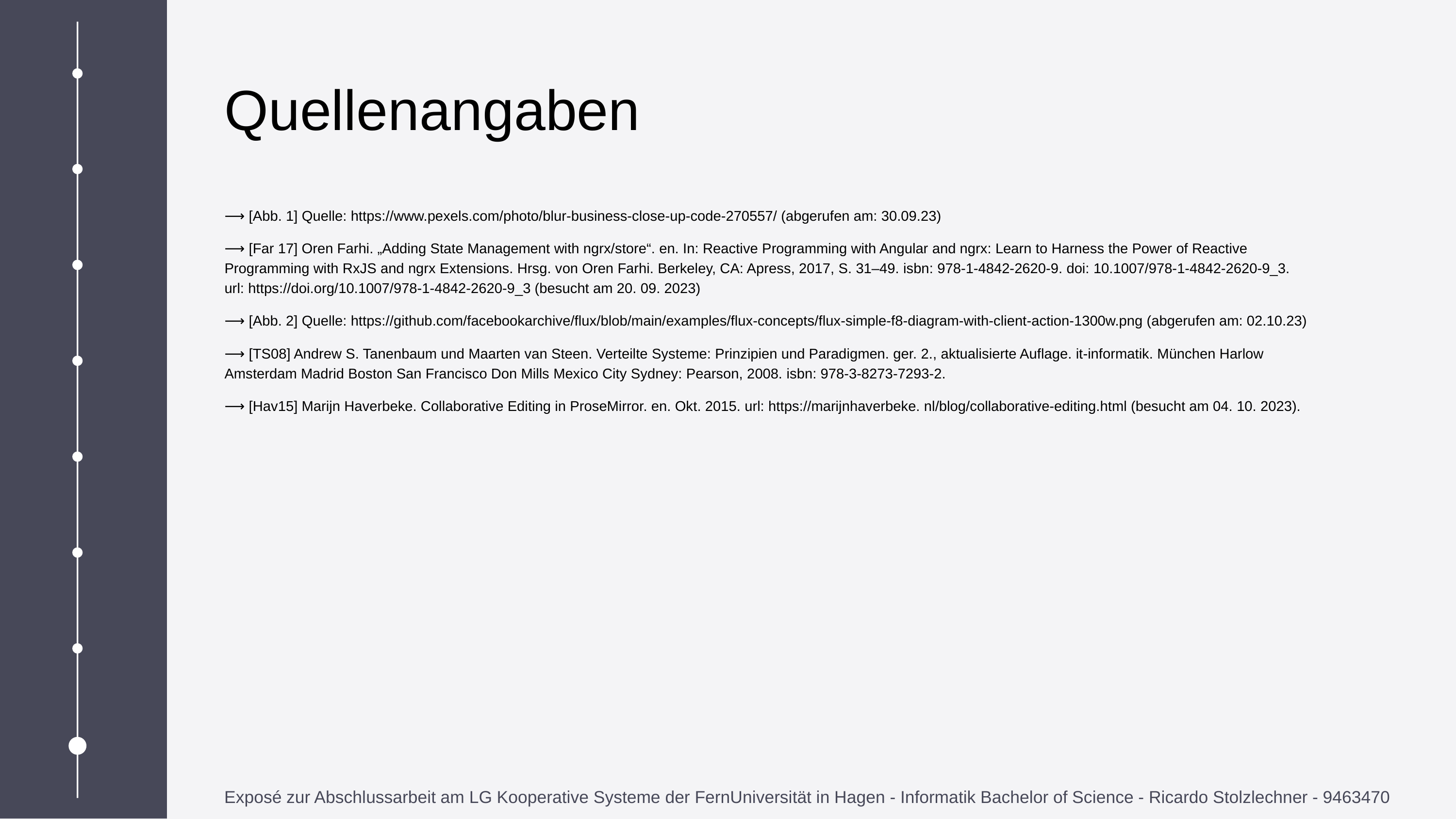

Quellenangaben
⟶ [Abb. 1] Quelle: https://www.pexels.com/photo/blur-business-close-up-code-270557/ (abgerufen am: 30.09.23)
⟶ [Far 17] Oren Farhi. „Adding State Management with ngrx/store“. en. In: Reactive Programming with Angular and ngrx: Learn to Harness the Power of Reactive
Programming with RxJS and ngrx Extensions. Hrsg. von Oren Farhi. Berkeley, CA: Apress, 2017, S. 31–49. isbn: 978-1-4842-2620-9. doi: 10.1007/978-1-4842-2620-9_3.
url: https://doi.org/10.1007/978-1-4842-2620-9_3 (besucht am 20. 09. 2023)
⟶ [Abb. 2] Quelle: https://github.com/facebookarchive/flux/blob/main/examples/flux-concepts/flux-simple-f8-diagram-with-client-action-1300w.png (abgerufen am: 02.10.23)
⟶ [TS08] Andrew S. Tanenbaum und Maarten van Steen. Verteilte Systeme: Prinzipien und Paradigmen. ger. 2., aktualisierte Auflage. it-informatik. München Harlow
Amsterdam Madrid Boston San Francisco Don Mills Mexico City Sydney: Pearson, 2008. isbn: 978-3-8273-7293-2.
⟶ [Hav15] Marijn Haverbeke. Collaborative Editing in ProseMirror. en. Okt. 2015. url: https://marijnhaverbeke. nl/blog/collaborative-editing.html (besucht am 04. 10. 2023).

Exposé zur Abschlussarbeit am LG Kooperative Systeme der FernUniversität in Hagen - Informatik Bachelor of Science - Ricardo Stolzlechner - 9463470